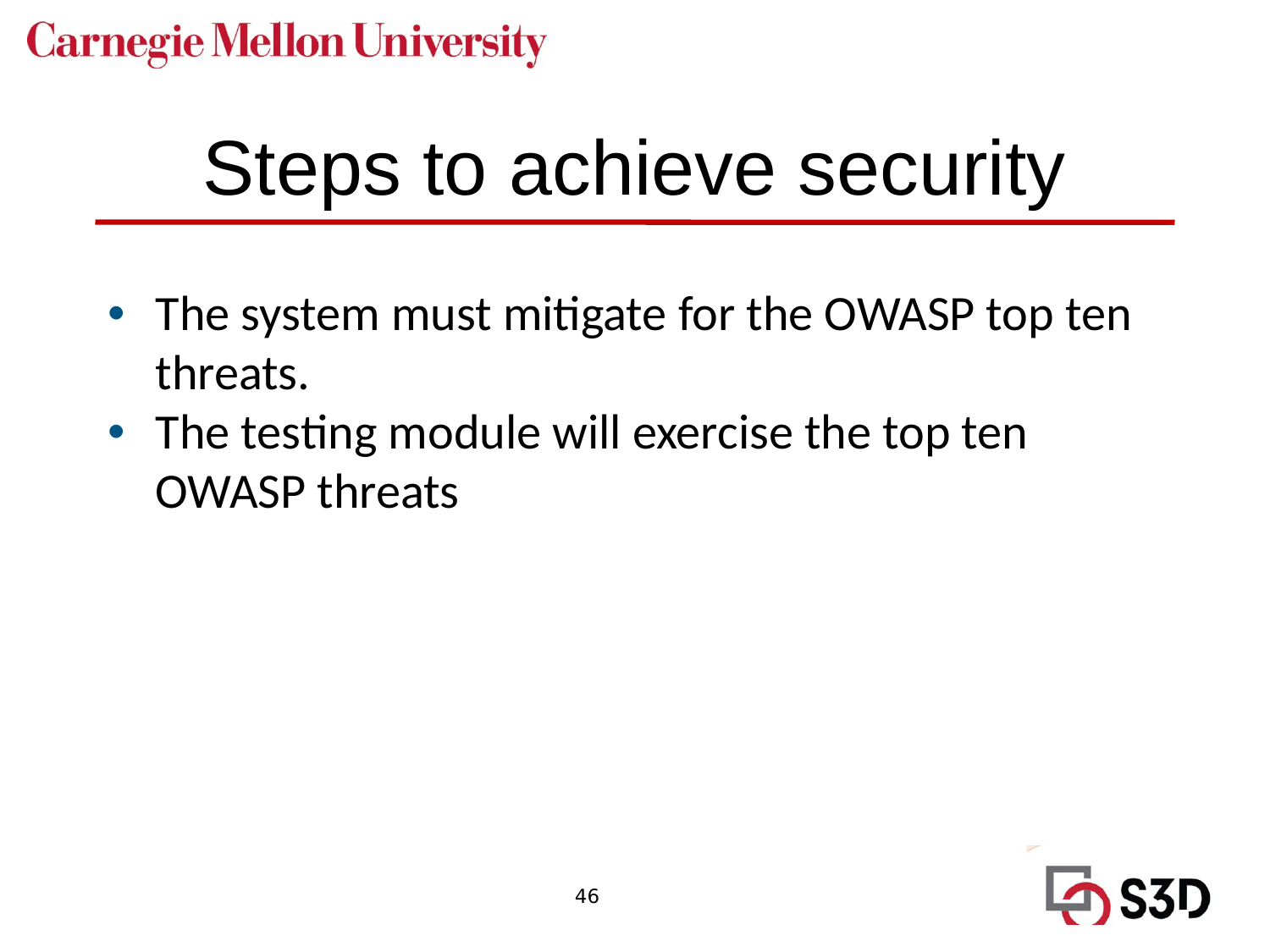

# Steps to achieve security
The system must mitigate for the OWASP top ten threats.
The testing module will exercise the top ten OWASP threats